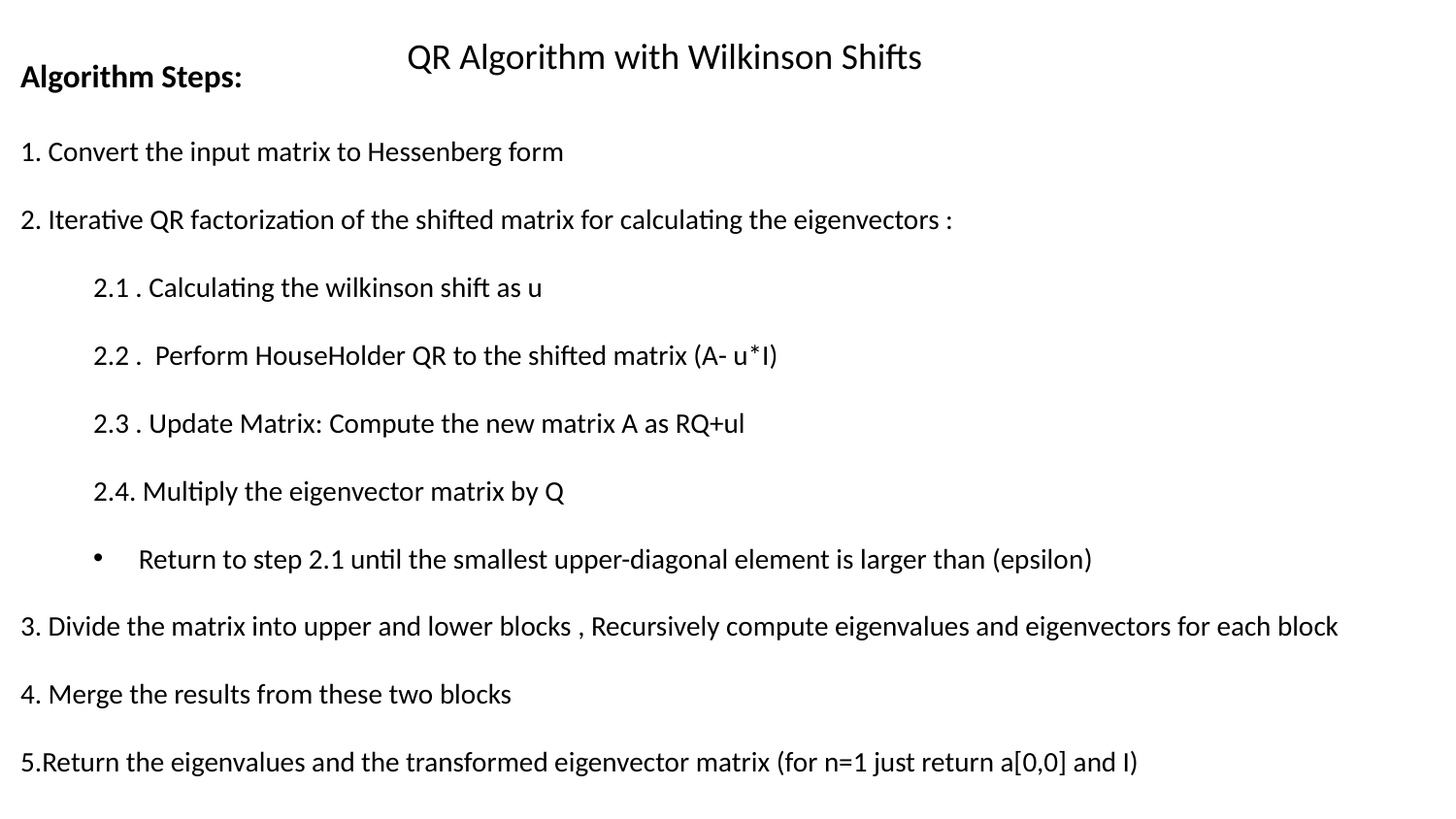

# QR Algorithm with Wilkinson Shifts
Algorithm Steps:

1. Convert the input matrix to Hessenberg form

2. Iterative QR factorization of the shifted matrix for calculating the eigenvectors :

2.1 . Calculating the wilkinson shift as u

2.2 .  Perform HouseHolder QR to the shifted matrix (A- u*I)

2.3 . Update Matrix: Compute the new matrix A as RQ+ul

2.4. Multiply the eigenvector matrix by Q

Return to step 2.1 until the smallest upper-diagonal element is larger than (epsilon)

3. Divide the matrix into upper and lower blocks , Recursively compute eigenvalues and eigenvectors for each block

4. Merge the results from these two blocks

5.Return the eigenvalues and the transformed eigenvector matrix (for n=1 just return a[0,0] and I)

2